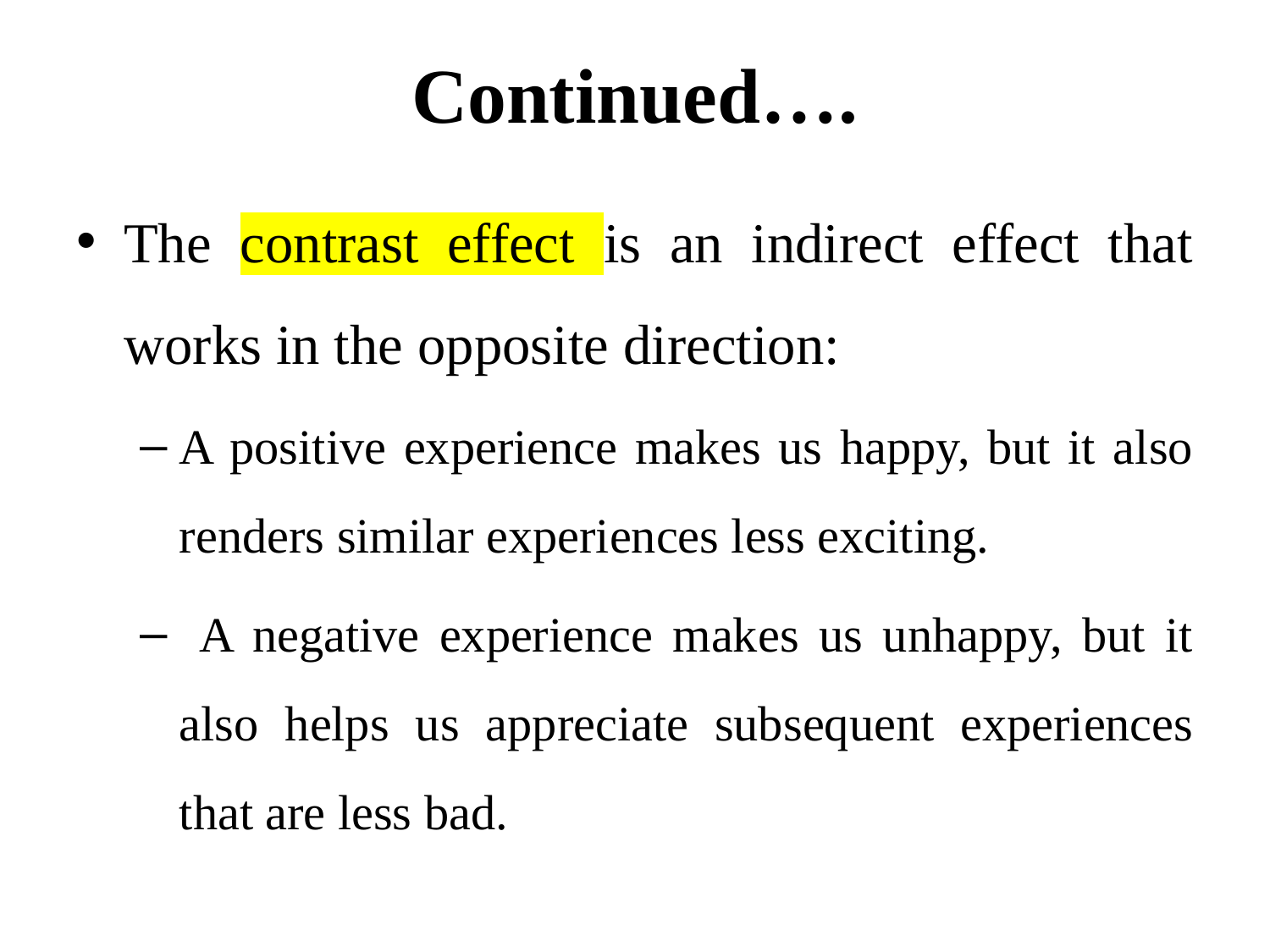

# Continued….
The contrast effect is an indirect effect that works in the opposite direction:
A positive experience makes us happy, but it also renders similar experiences less exciting.
 A negative experience makes us unhappy, but it also helps us appreciate subsequent experiences that are less bad.